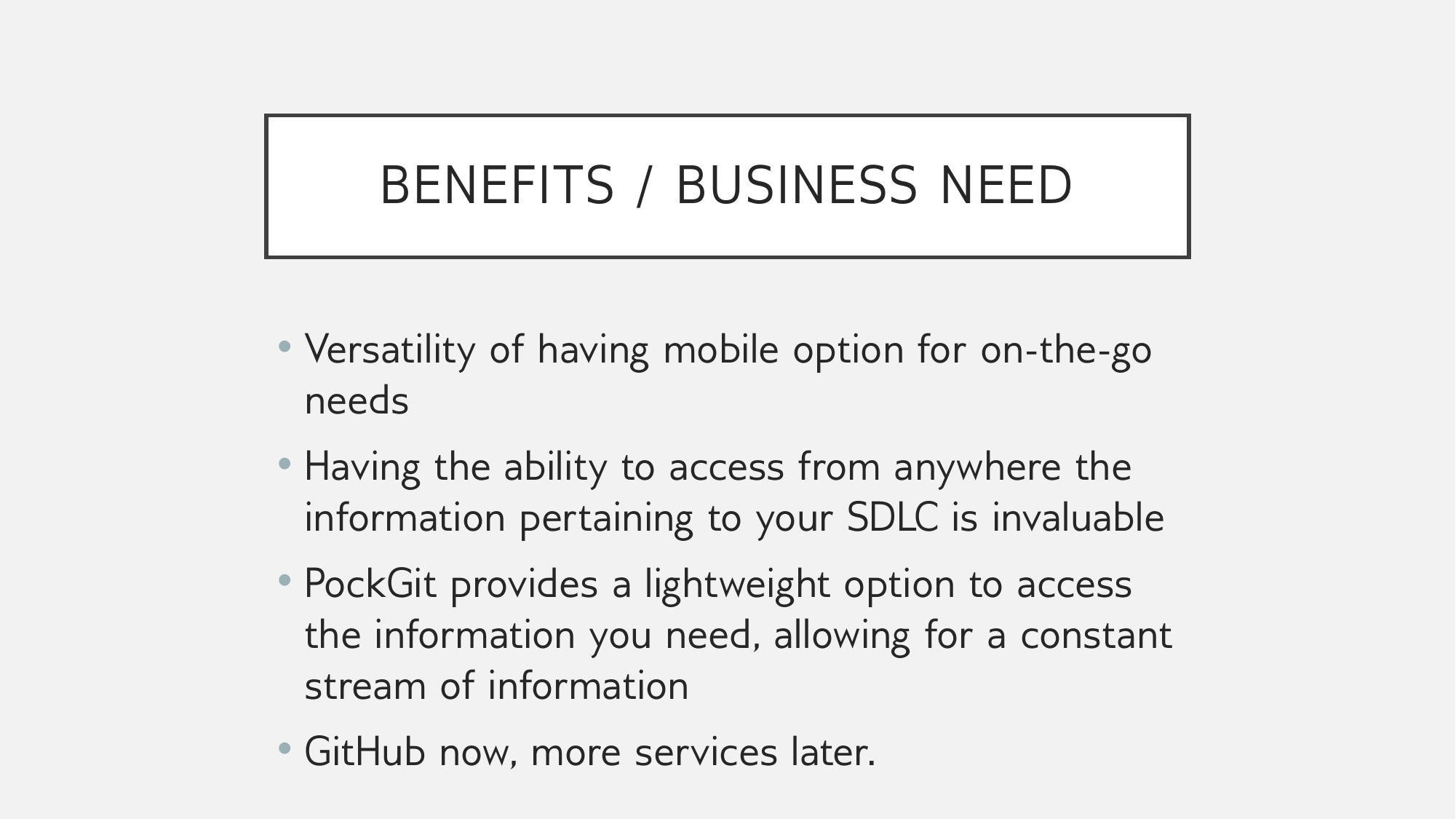

# Benefits / Business need
Versatility of having mobile option for on-the-go needs
Having the ability to access from anywhere the information pertaining to your SDLC is invaluable
PockGit provides a lightweight option to access the information you need, allowing for a constant stream of information
GitHub now, more services later.